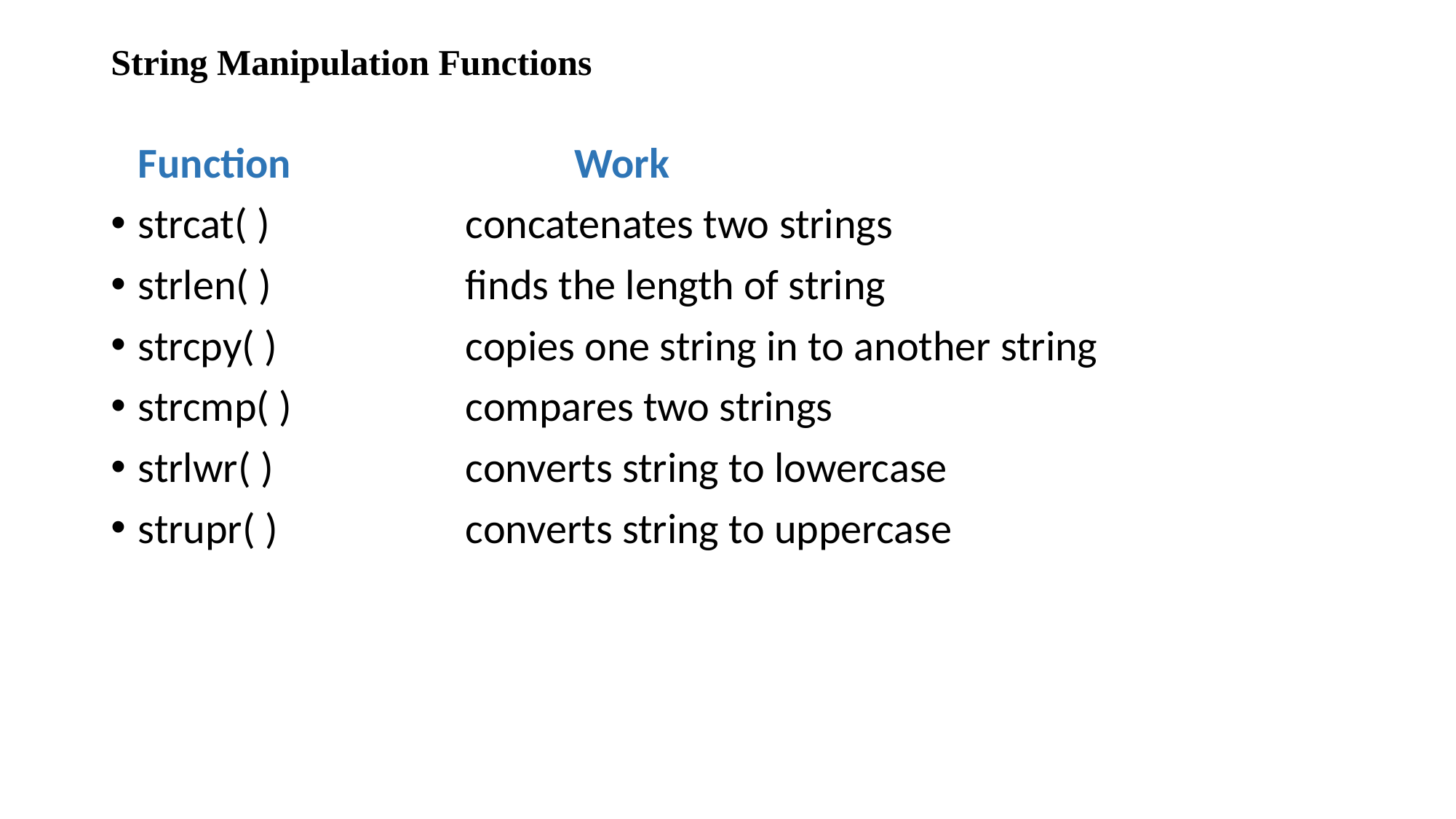

# String Manipulation Functions
	Function 			Work
strcat( )		concatenates two strings
strlen( )		finds the length of string
strcpy( )		copies one string in to another string
strcmp( )		compares two strings
strlwr( )		converts string to lowercase
strupr( )		converts string to uppercase